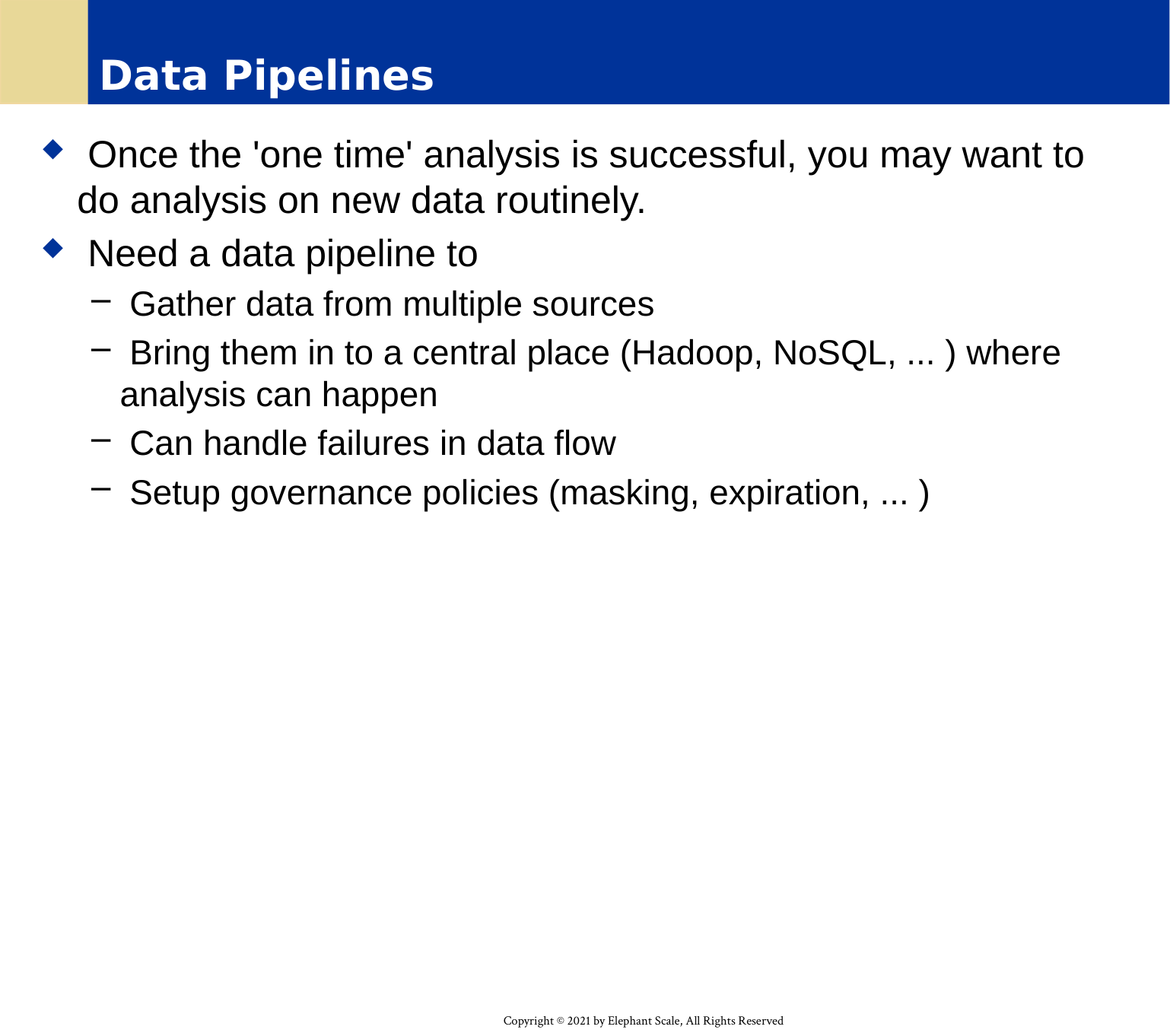

# Data Pipelines
 Once the 'one time' analysis is successful, you may want to do analysis on new data routinely.
 Need a data pipeline to
 Gather data from multiple sources
 Bring them in to a central place (Hadoop, NoSQL, ... ) where analysis can happen
 Can handle failures in data flow
 Setup governance policies (masking, expiration, ... )
Copyright © 2021 by Elephant Scale, All Rights Reserved